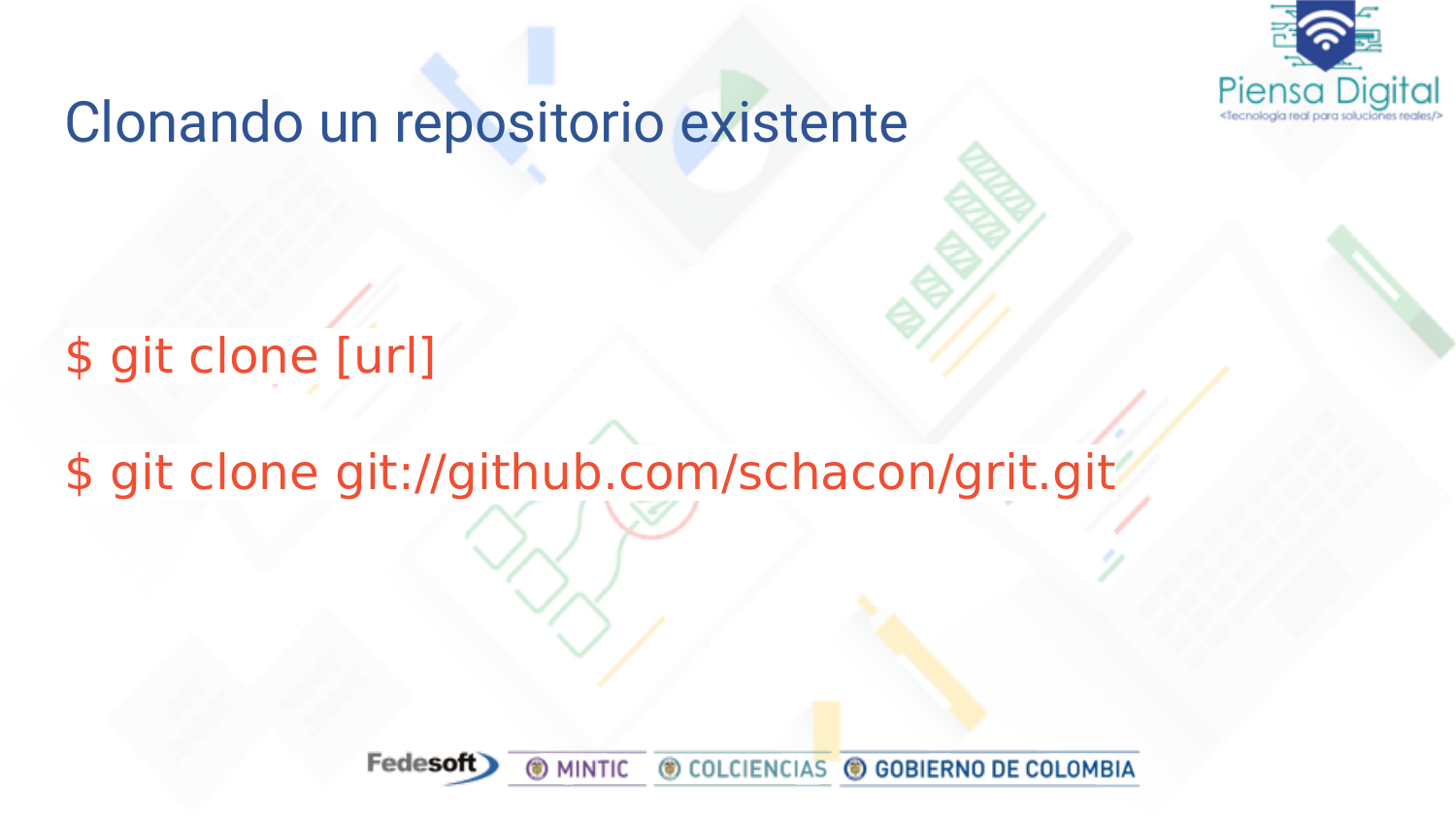

# Clonando un repositorio existente
$ git clone [url]

$ git clone git://github.com/schacon/grit.git